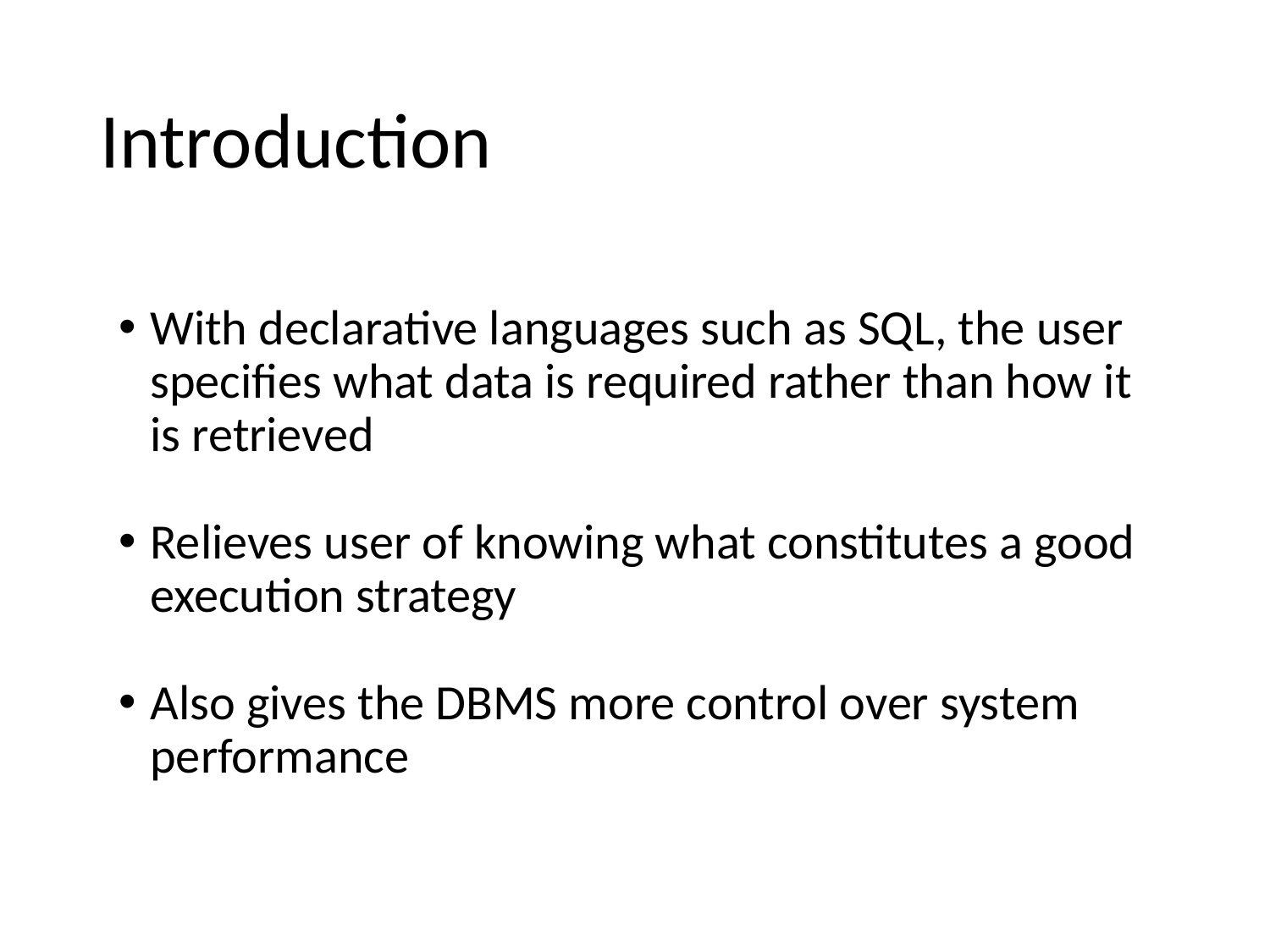

# Introduction
With declarative languages such as SQL, the user specifies what data is required rather than how it is retrieved

Relieves user of knowing what constitutes a good execution strategy

Also gives the DBMS more control over system performance